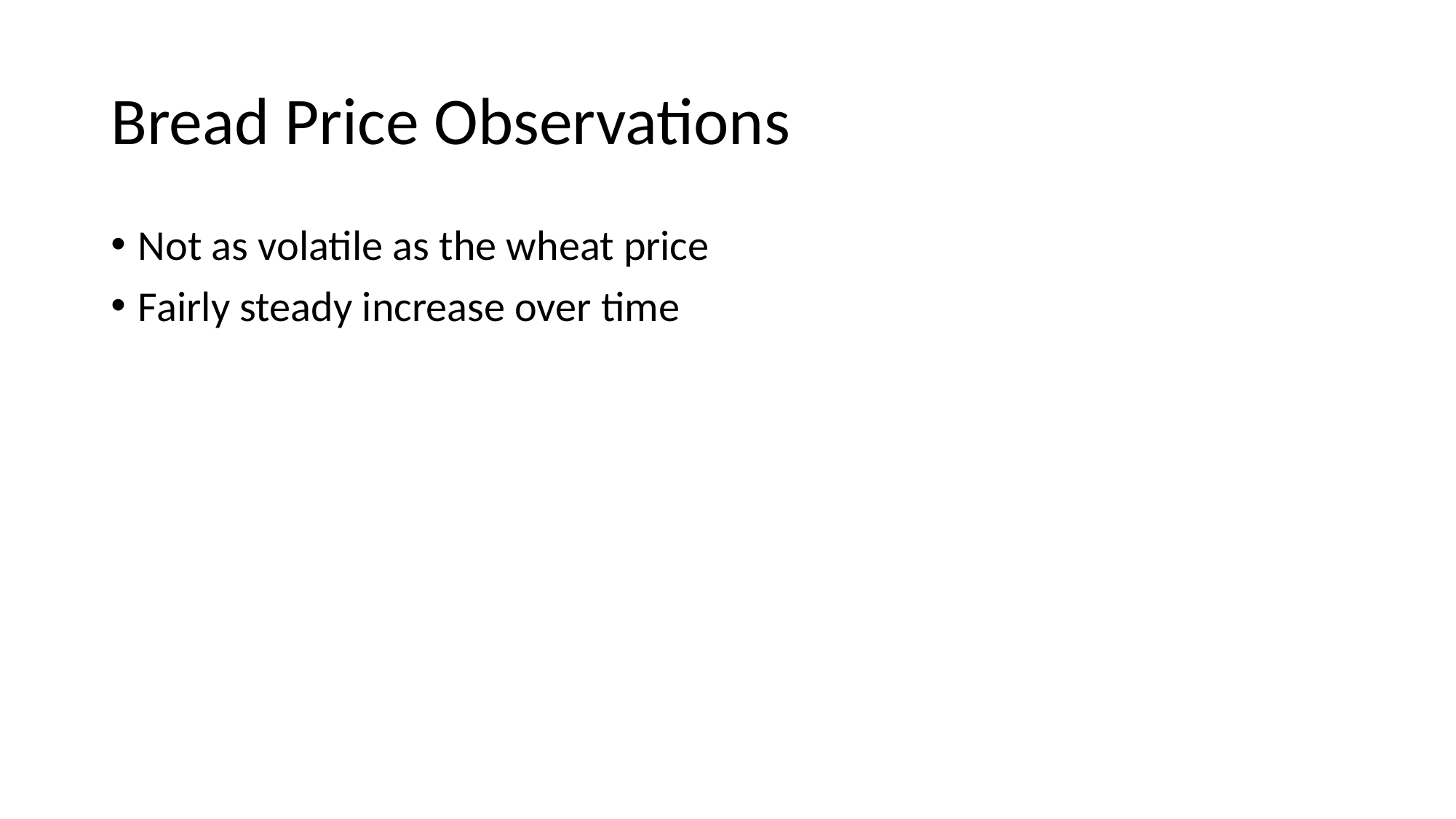

# Bread Price Observations
Not as volatile as the wheat price
Fairly steady increase over time